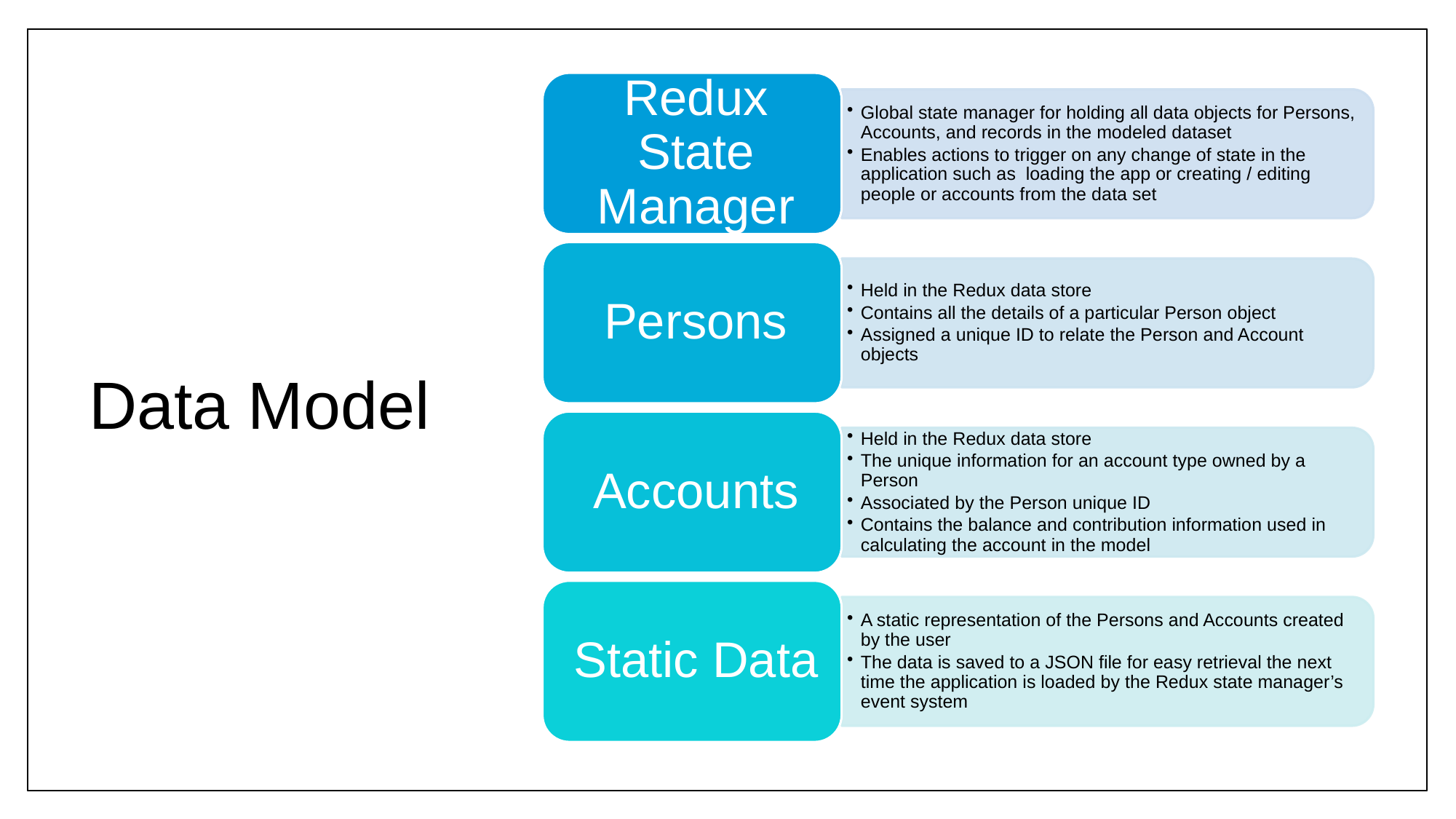

# Data Model
Global state manager for holding all data objects for Persons, Accounts, and records in the modeled dataset
Enables actions to trigger on any change of state in the application such as  loading the app or creating / editing people or accounts from the data set
Redux State Manager
Held in the Redux data store
Contains all the details of a particular Person object
Assigned a unique ID to relate the Person and Account objects
Persons
Held in the Redux data store
The unique information for an account type owned by a Person
Associated by the Person unique ID
Contains the balance and contribution information used in calculating the account in the model
Accounts
A static representation of the Persons and Accounts created by the user
The data is saved to a JSON file for easy retrieval the next time the application is loaded by the Redux state manager’s event system
Static Data